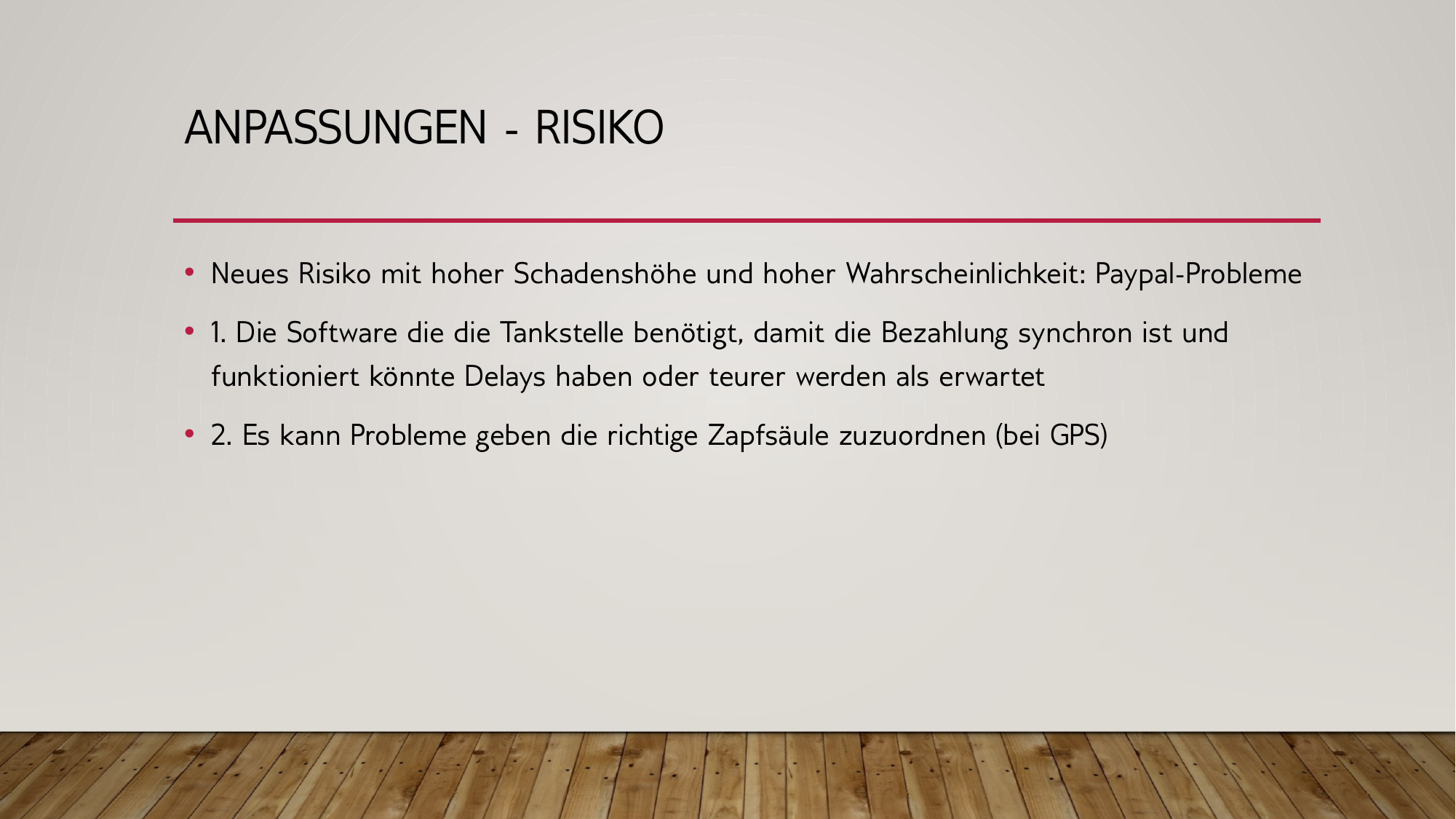

# Anpassungen - Risiko
Neues Risiko mit hoher Schadenshöhe und hoher Wahrscheinlichkeit: Paypal-Probleme
1. Die Software die die Tankstelle benötigt, damit die Bezahlung synchron ist und funktioniert könnte Delays haben oder teurer werden als erwartet
2. Es kann Probleme geben die richtige Zapfsäule zuzuordnen (bei GPS)